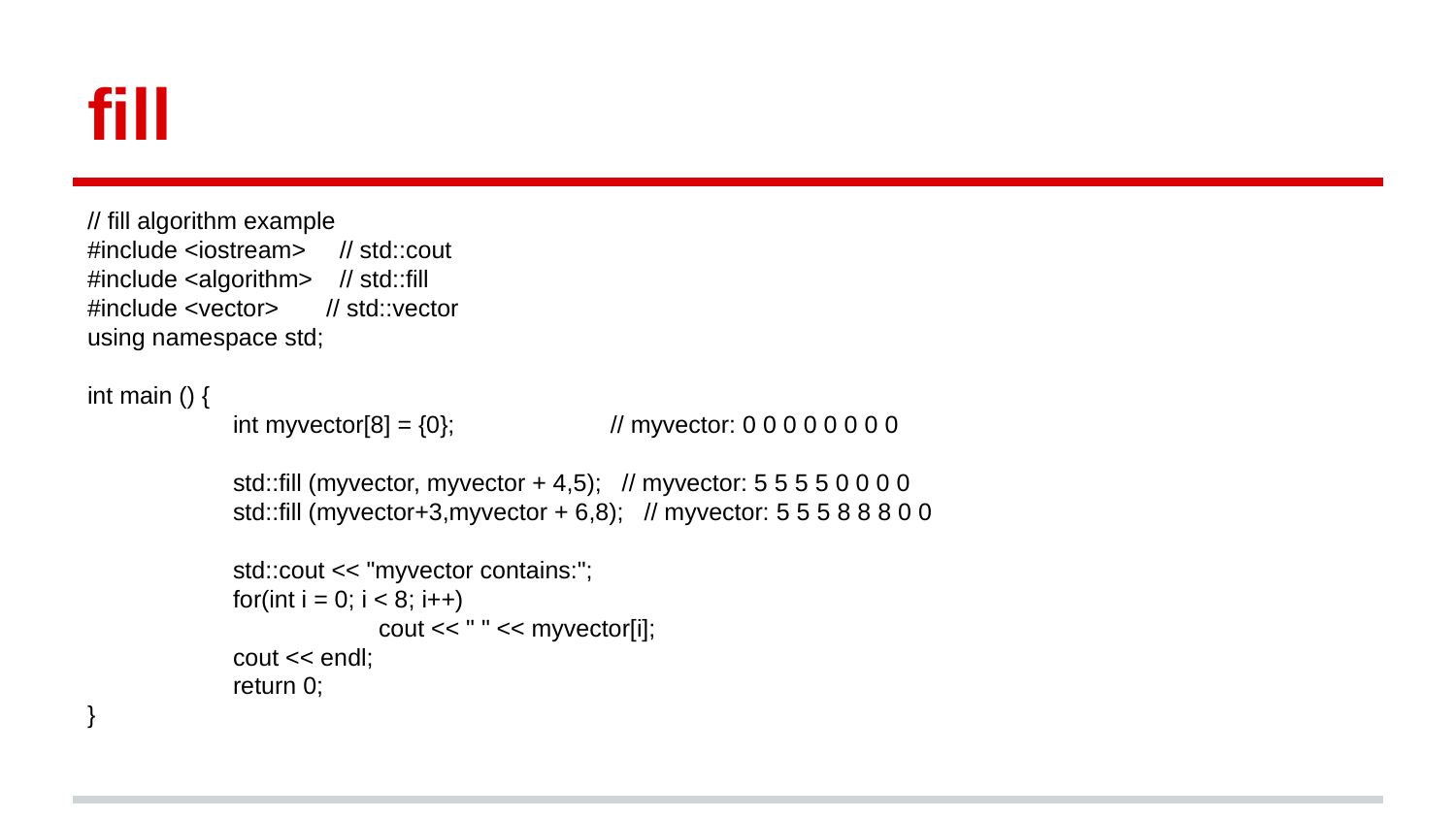

# fill
// fill algorithm example
#include <iostream>     // std::cout
#include <algorithm>    // std::fill
#include <vector>       // std::vector
using namespace std;
int main () {
	int myvector[8] = {0};                       // myvector: 0 0 0 0 0 0 0 0
	std::fill (myvector, myvector + 4,5);   // myvector: 5 5 5 5 0 0 0 0
	std::fill (myvector+3,myvector + 6,8);   // myvector: 5 5 5 8 8 8 0 0
	std::cout << "myvector contains:";
	for(int i = 0; i < 8; i++)
		cout << " " << myvector[i];
	cout << endl;
	return 0;
}